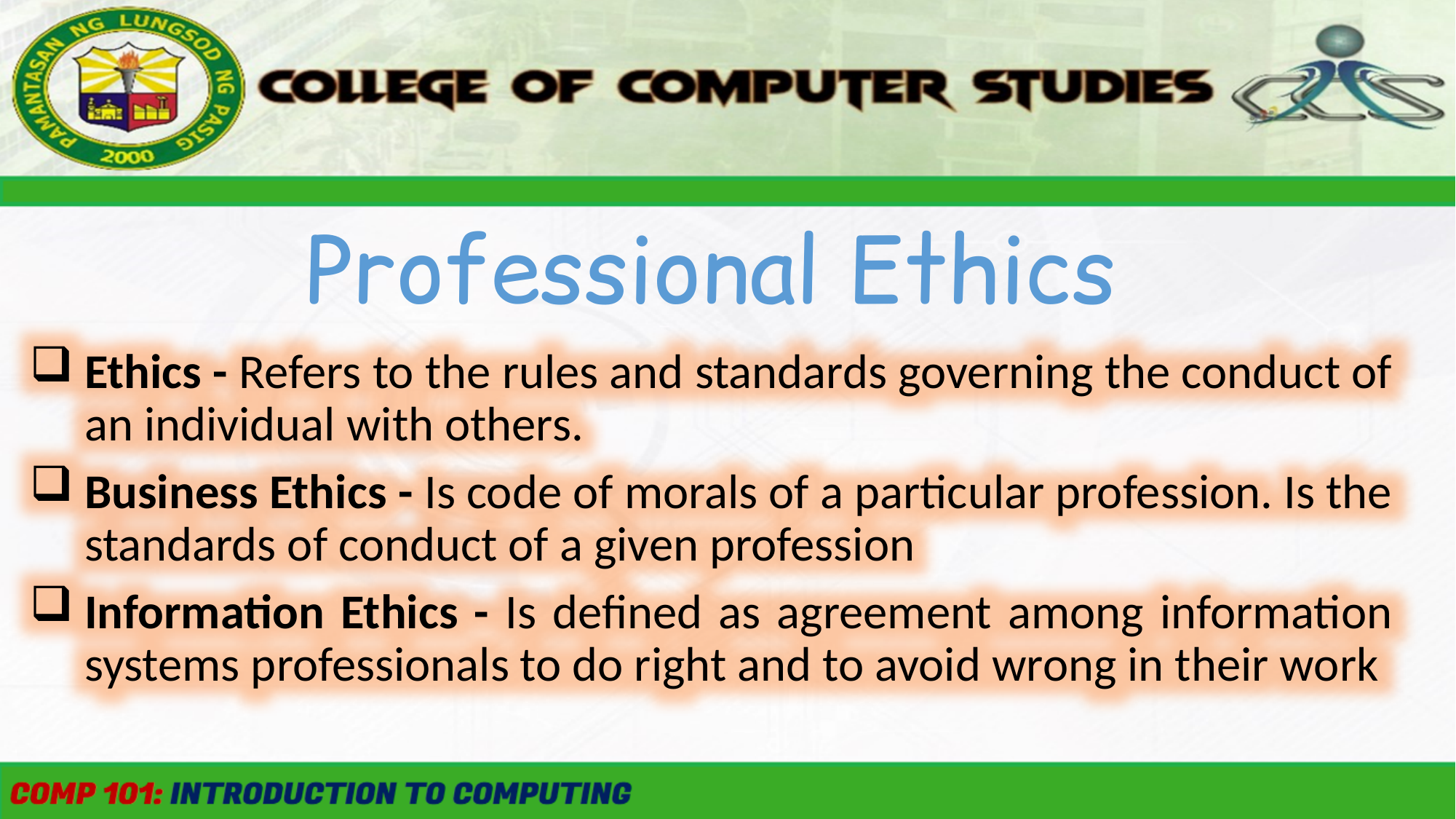

Professional Ethics
Ethics - Refers to the rules and standards governing the conduct of an individual with others.
Business Ethics - Is code of morals of a particular profession. Is the standards of conduct of a given profession
Information Ethics - Is defined as agreement among information systems professionals to do right and to avoid wrong in their work